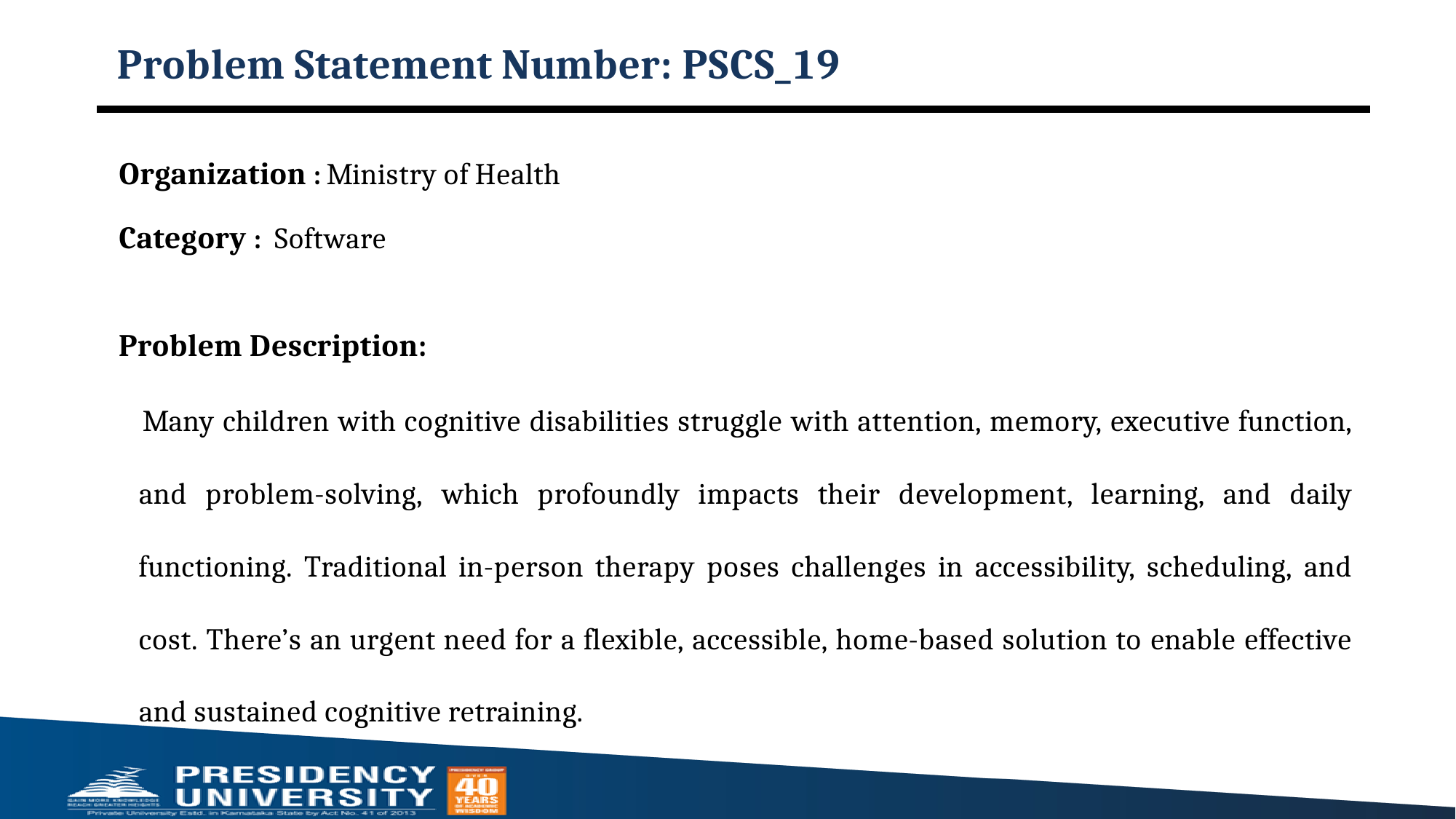

# Problem Statement Number: PSCS_19

Organization : Ministry of Health

Category :  Software

Problem Description:
   Many children with cognitive disabilities struggle with attention, memory, executive function, and problem-solving, which profoundly impacts their development, learning, and daily functioning. Traditional in-person therapy poses challenges in accessibility, scheduling, and cost. There’s an urgent need for a flexible, accessible, home-based solution to enable effective and sustained cognitive retraining.